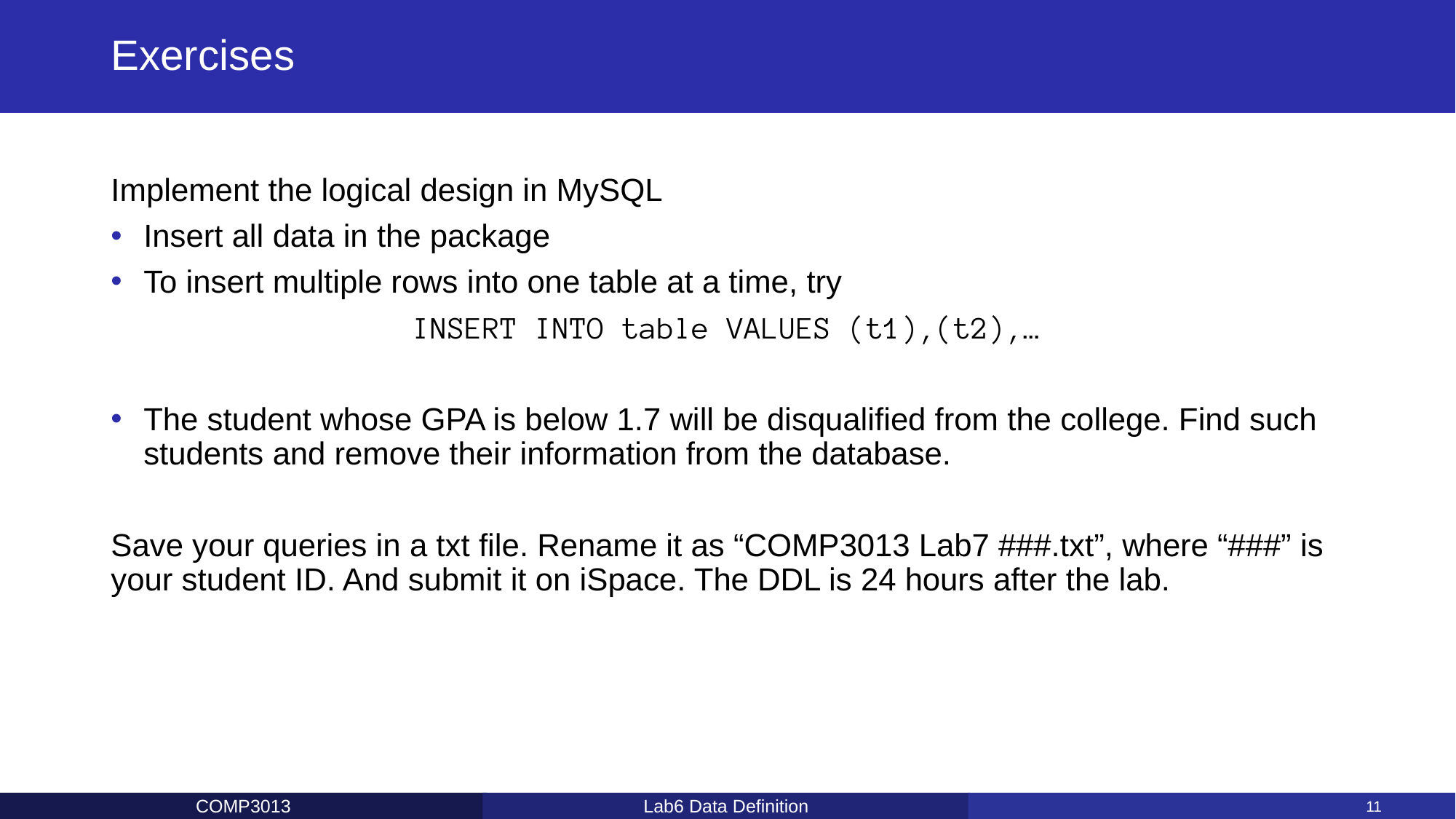

# Exercises
Implement the logical design in MySQL
Insert all data in the package
To insert multiple rows into one table at a time, try
INSERT INTO table VALUES (t1),(t2),…

The student whose GPA is below 1.7 will be disqualified from the college. Find such students and remove their information from the database.

Save your queries in a txt file. Rename it as “COMP3013 Lab7 ###.txt”, where “###” is your student ID. And submit it on iSpace. The DDL is 24 hours after the lab.